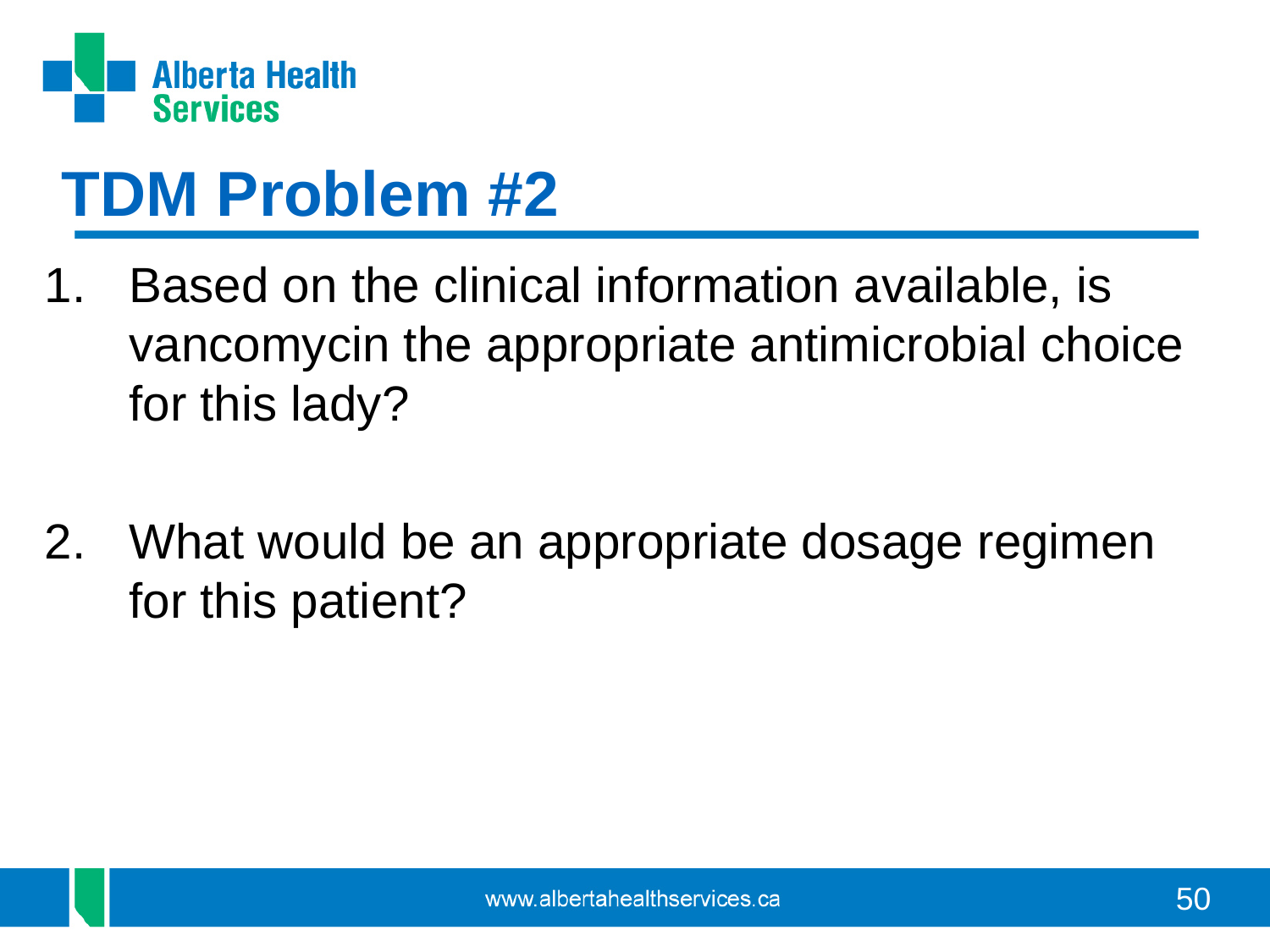

TDM Problem #2
Based on the clinical information available, is vancomycin the appropriate antimicrobial choice for this lady?

What would be an appropriate dosage regimen for this patient?